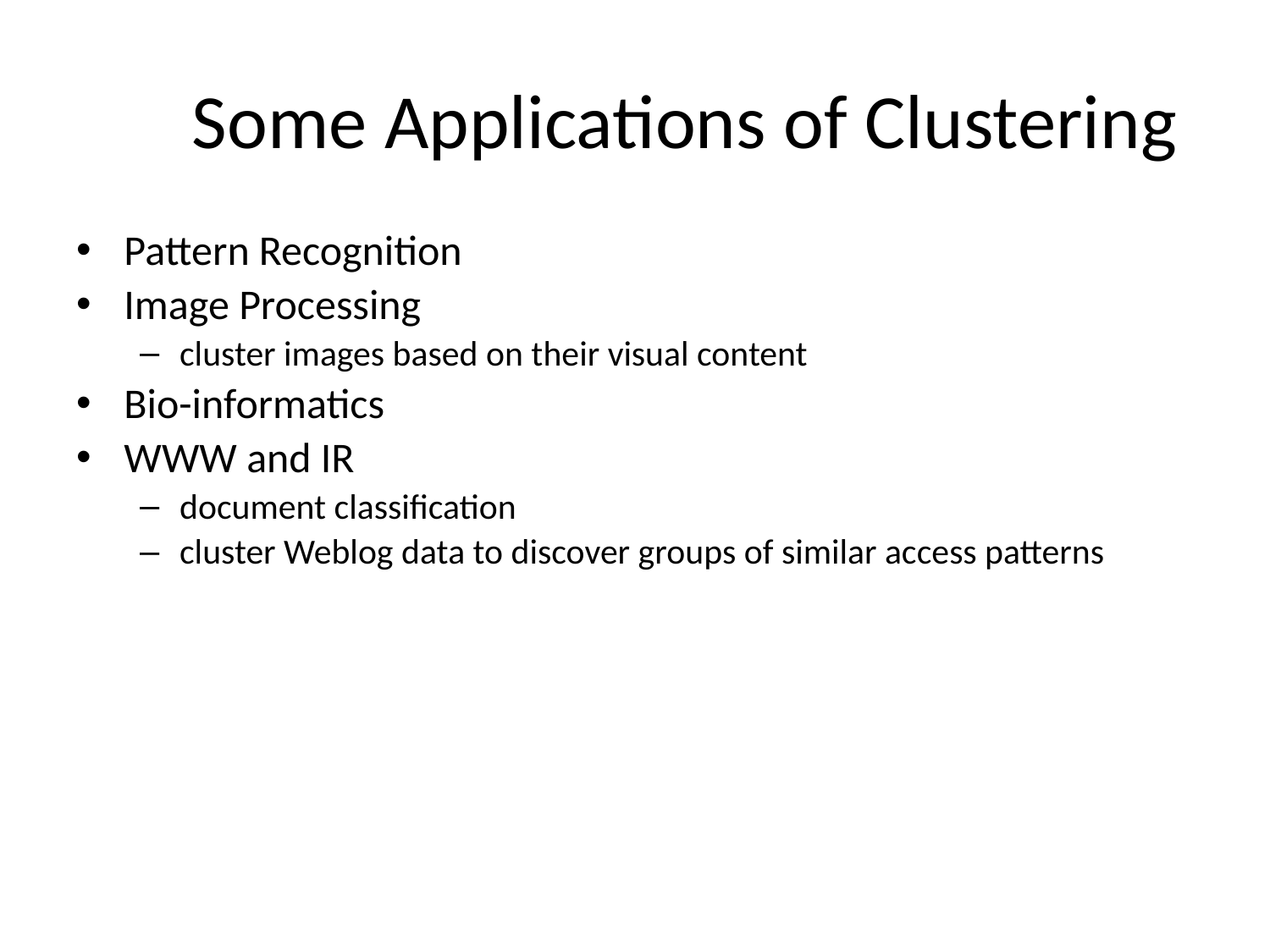

# Some Applications of Clustering
Pattern Recognition
Image Processing
cluster images based on their visual content
Bio-informatics
WWW and IR
document classification
cluster Weblog data to discover groups of similar access patterns